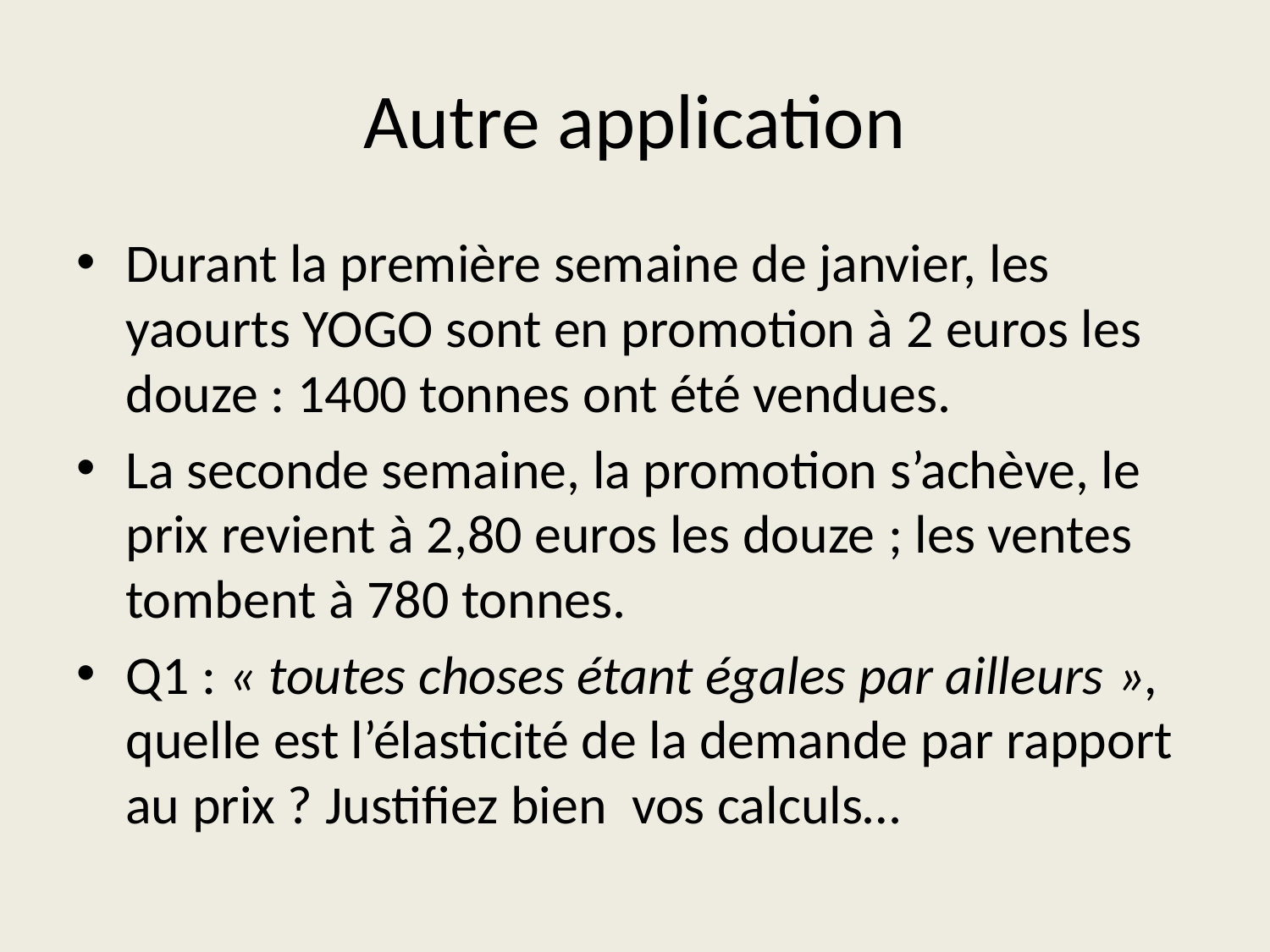

# Autre application
Durant la première semaine de janvier, les yaourts YOGO sont en promotion à 2 euros les douze : 1400 tonnes ont été vendues.
La seconde semaine, la promotion s’achève, le prix revient à 2,80 euros les douze ; les ventes tombent à 780 tonnes.
Q1 : « toutes choses étant égales par ailleurs », quelle est l’élasticité de la demande par rapport au prix ? Justifiez bien  vos calculs…